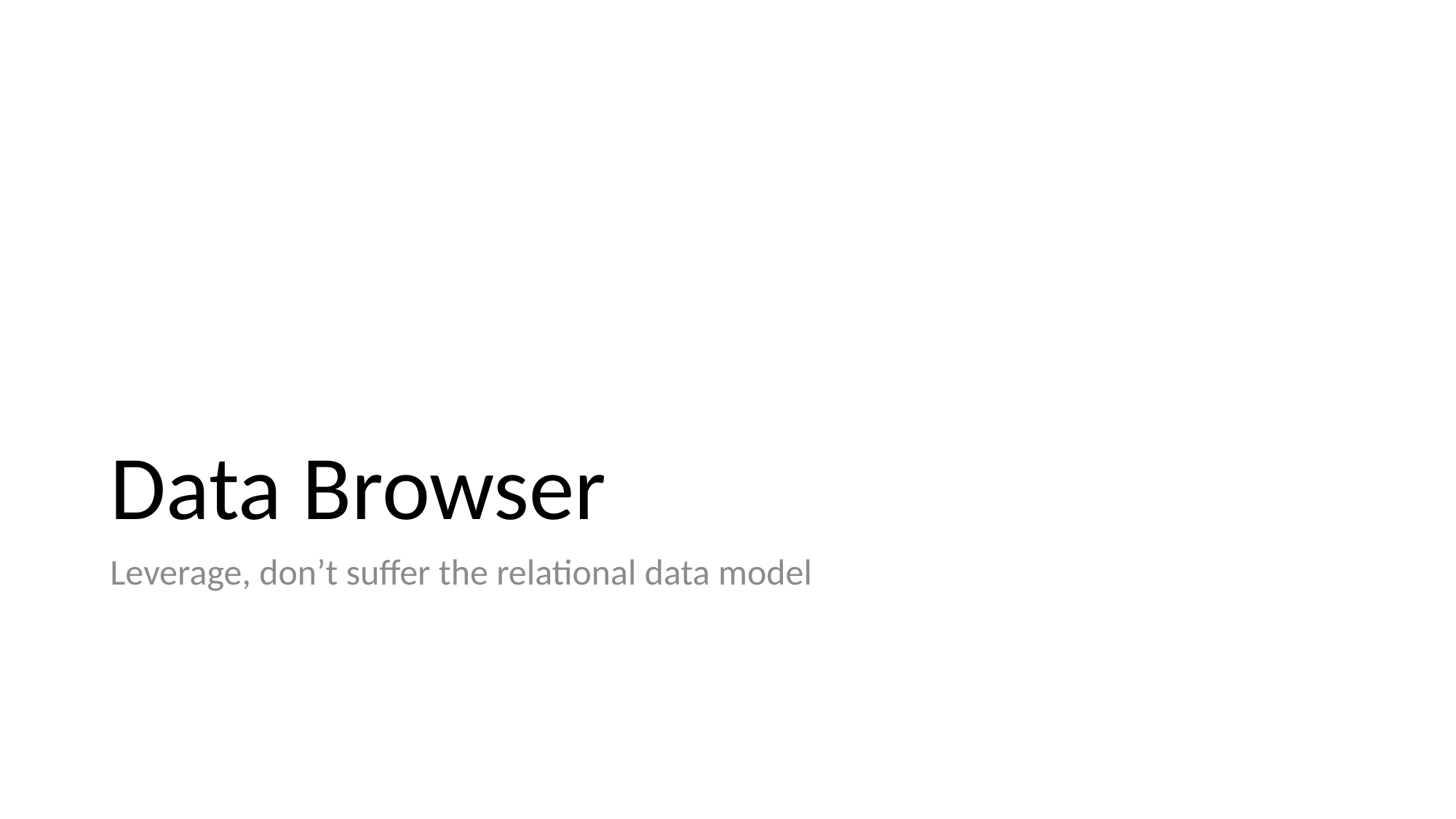

# Data Browser
Leverage, don’t suffer the relational data model